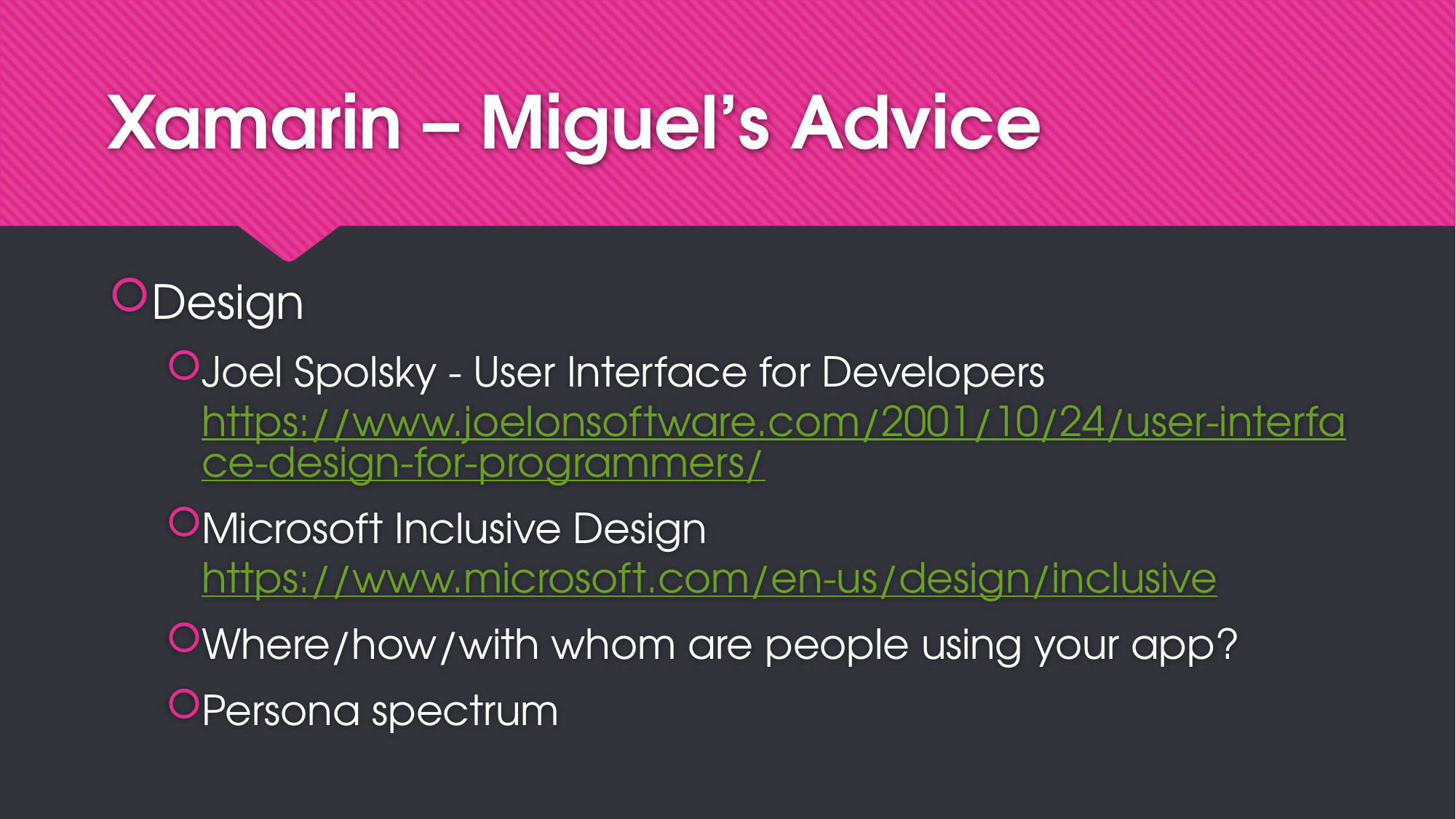

# Xamarin – Miguel’s Advice
Design
Joel Spolsky - User Interface for Developers https://www.joelonsoftware.com/2001/10/24/user-interface-design-for-programmers/
Microsoft Inclusive Design https://www.microsoft.com/en-us/design/inclusive
Where/how/with whom are people using your app?
Persona spectrum